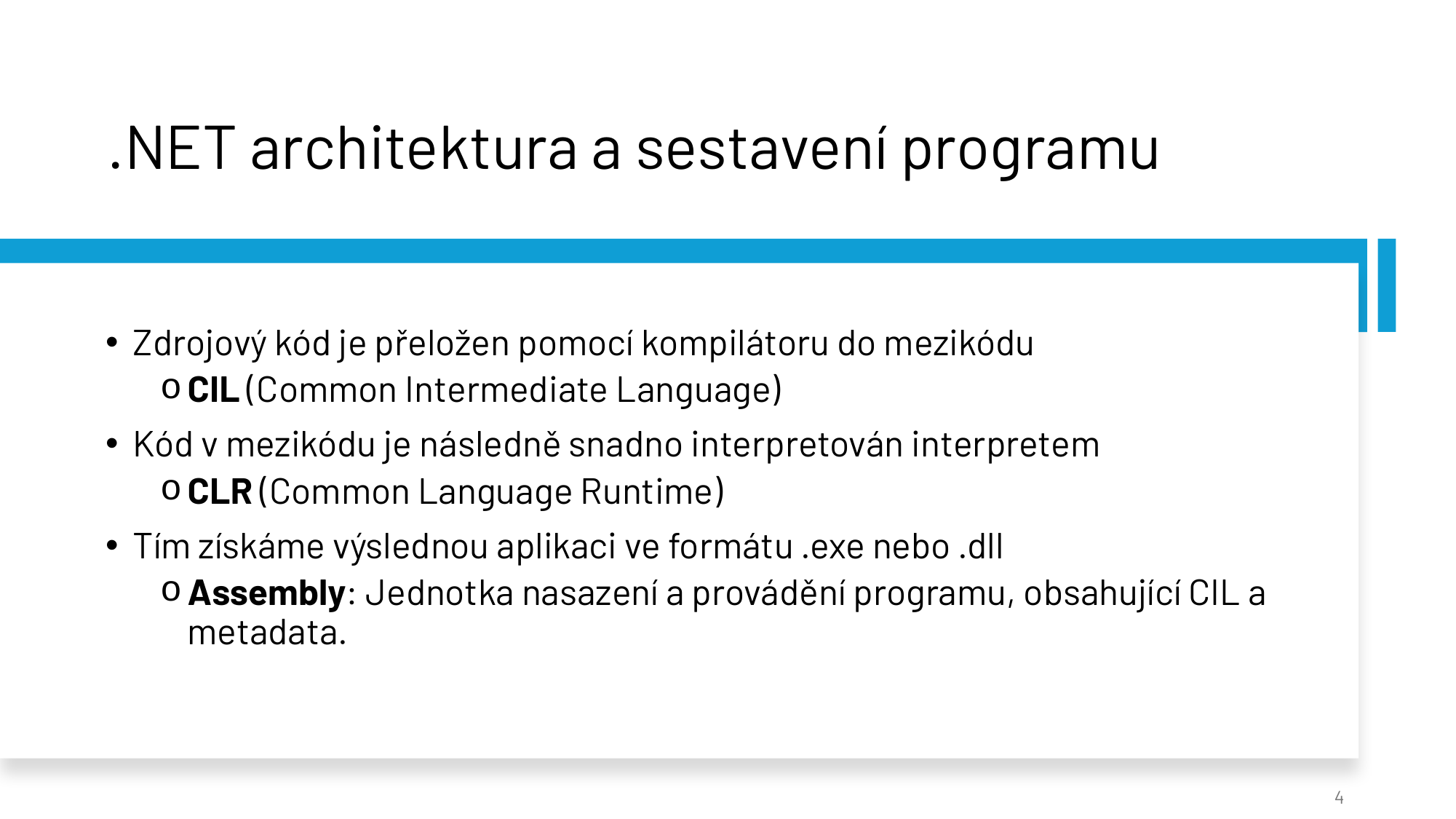

# .NET architektura a sestavení programu

Zdrojový kód je přeložen pomocí kompilátoru do mezikódu
CIL (Common Intermediate Language)
Kód v mezikódu je následně snadno interpretován interpretem
CLR (Common Language Runtime)
Tím získáme výslednou aplikaci ve formátu .exe nebo .dll
Assembly: Jednotka nasazení a provádění programu, obsahující CIL a metadata.

4